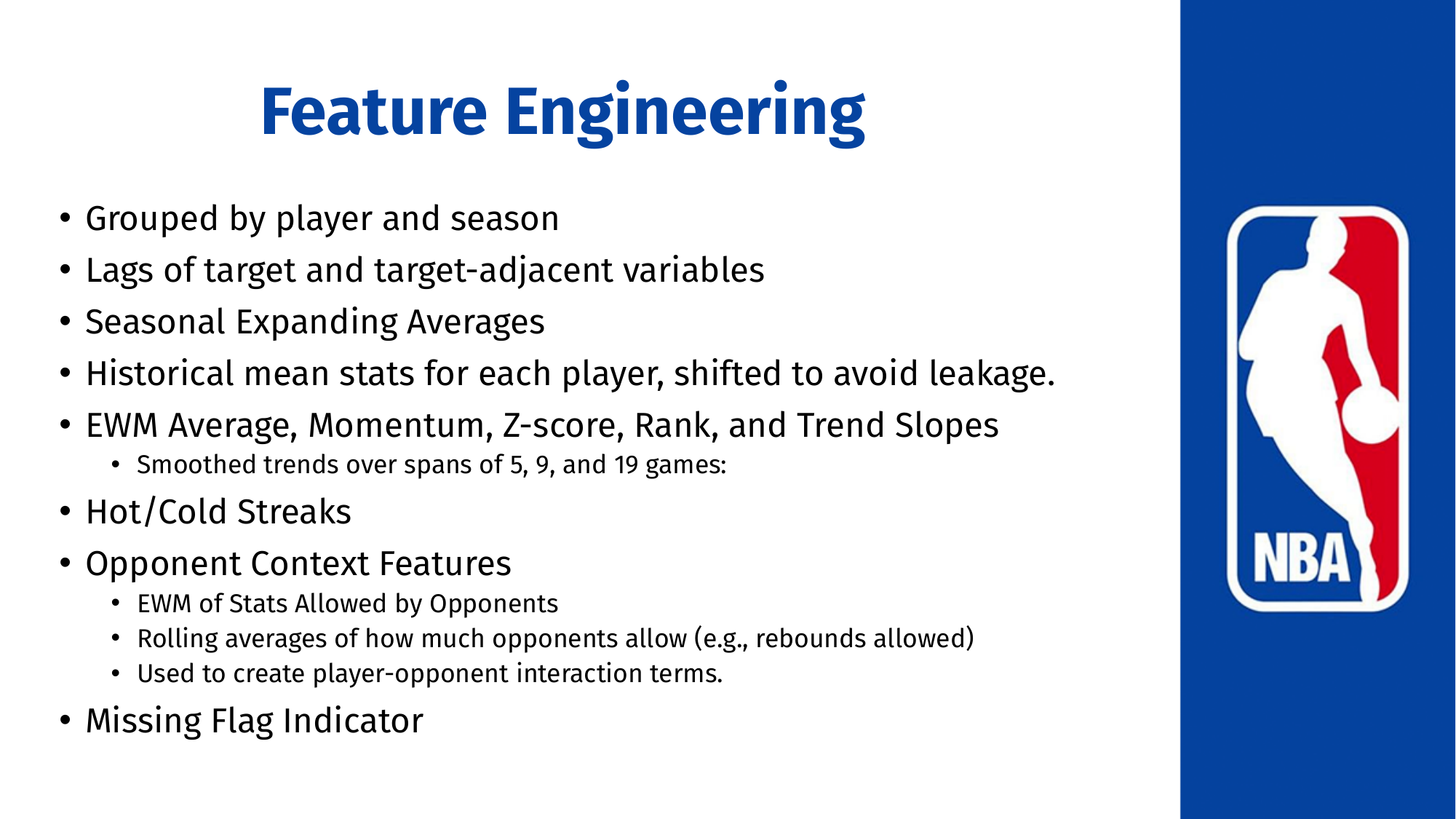

# Feature Engineering
Grouped by player and season
Lags of target and target-adjacent variables
Seasonal Expanding Averages
Historical mean stats for each player, shifted to avoid leakage.
EWM Average, Momentum, Z-score, Rank, and Trend Slopes
Smoothed trends over spans of 5, 9, and 19 games:
Hot/Cold Streaks
Opponent Context Features
EWM of Stats Allowed by Opponents
Rolling averages of how much opponents allow (e.g., rebounds allowed)
Used to create player-opponent interaction terms.
Missing Flag Indicator